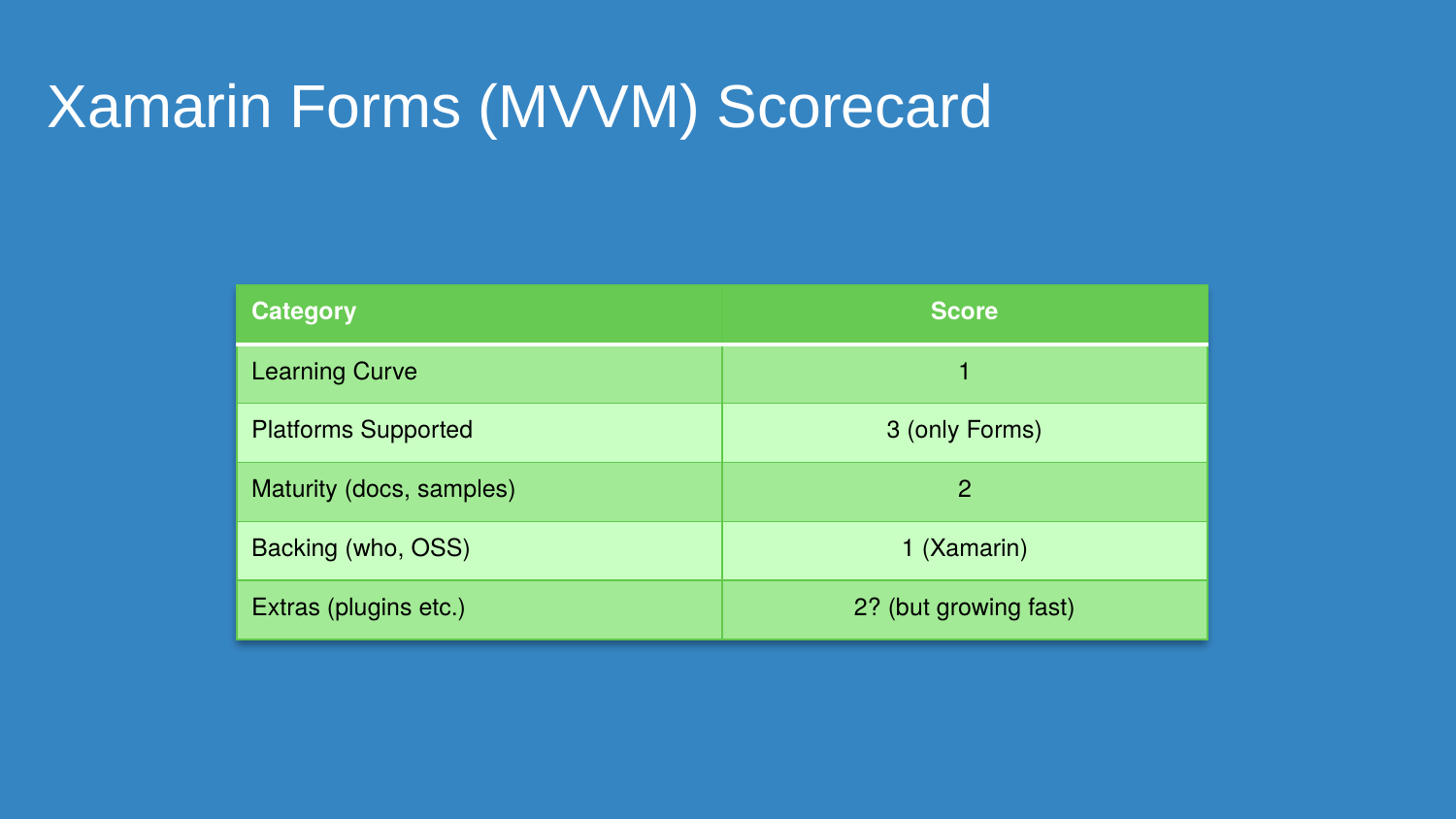

# Xamarin Forms (MVVM) Scorecard
| Category | Score |
| --- | --- |
| Learning Curve | 1 |
| Platforms Supported | 3 (only Forms) |
| Maturity (docs, samples) | 2 |
| Backing (who, OSS) | 1 (Xamarin) |
| Extras (plugins etc.) | 2? (but growing fast) |